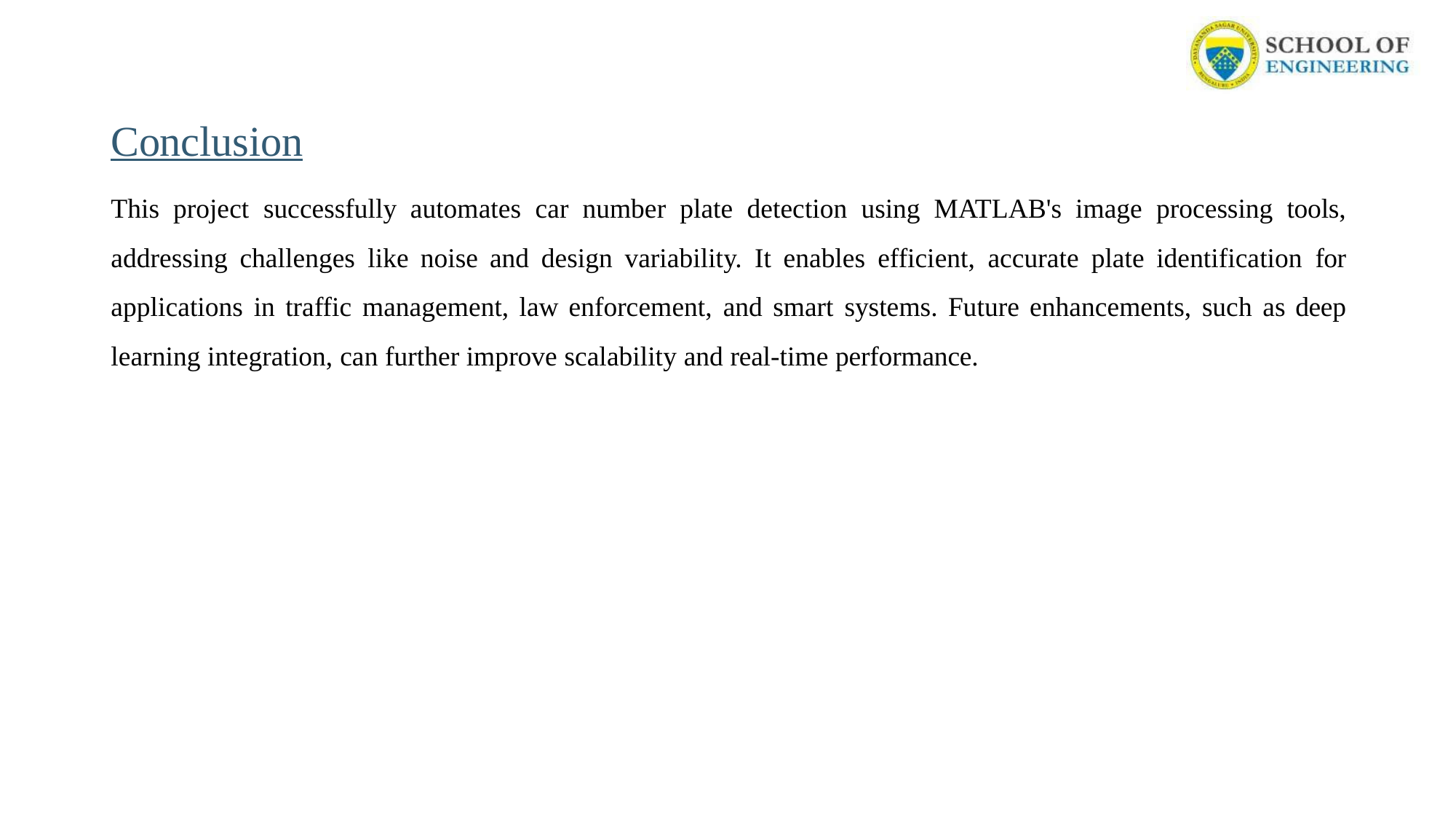

# Conclusion
This project successfully automates car number plate detection using MATLAB's image processing tools, addressing challenges like noise and design variability. It enables efficient, accurate plate identification for applications in traffic management, law enforcement, and smart systems. Future enhancements, such as deep learning integration, can further improve scalability and real-time performance.